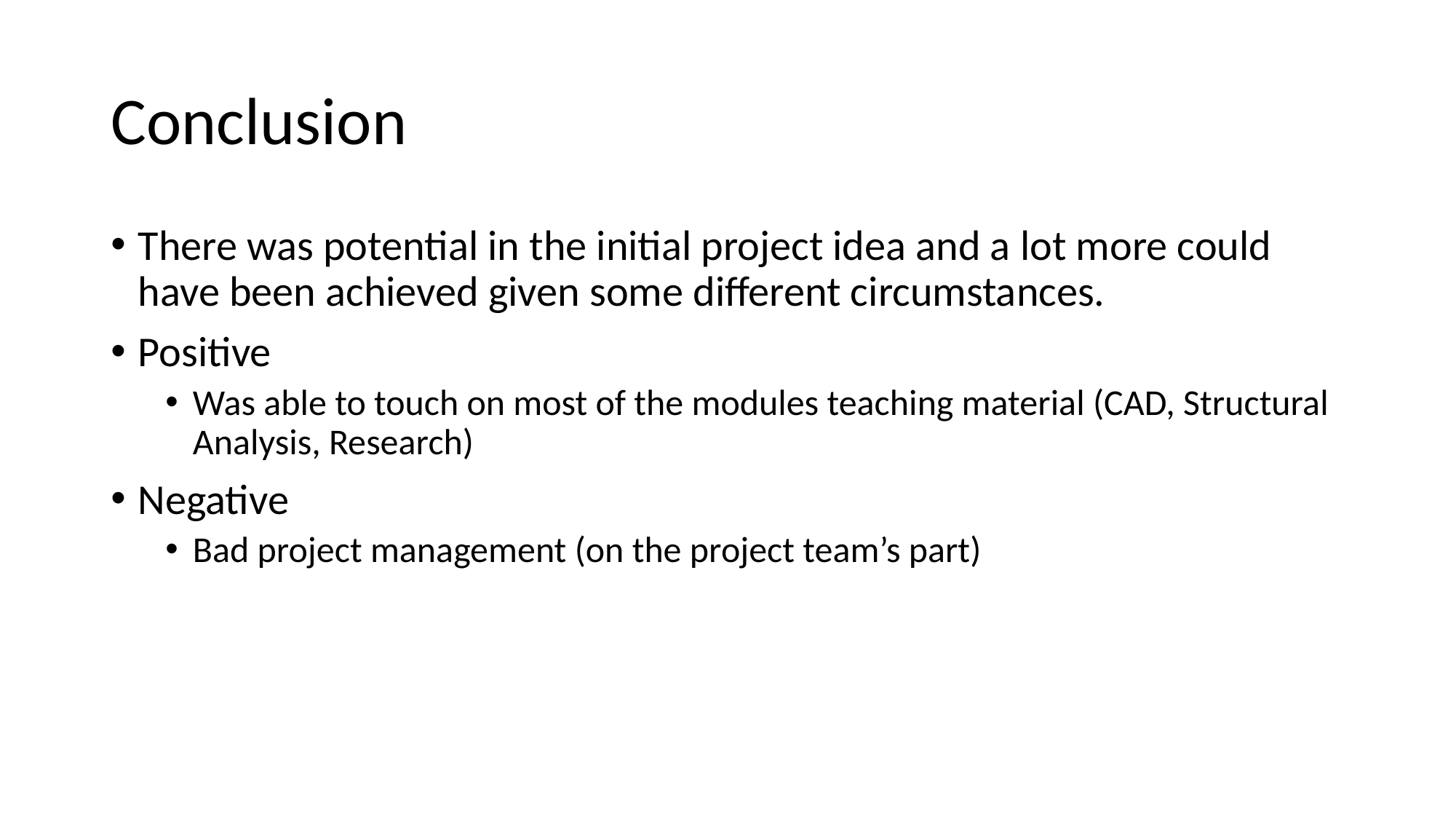

# Conclusion
There was potential in the initial project idea and a lot more could have been achieved given some different circumstances.
Positive
Was able to touch on most of the modules teaching material (CAD, Structural Analysis, Research)
Negative
Bad project management (on the project team’s part)